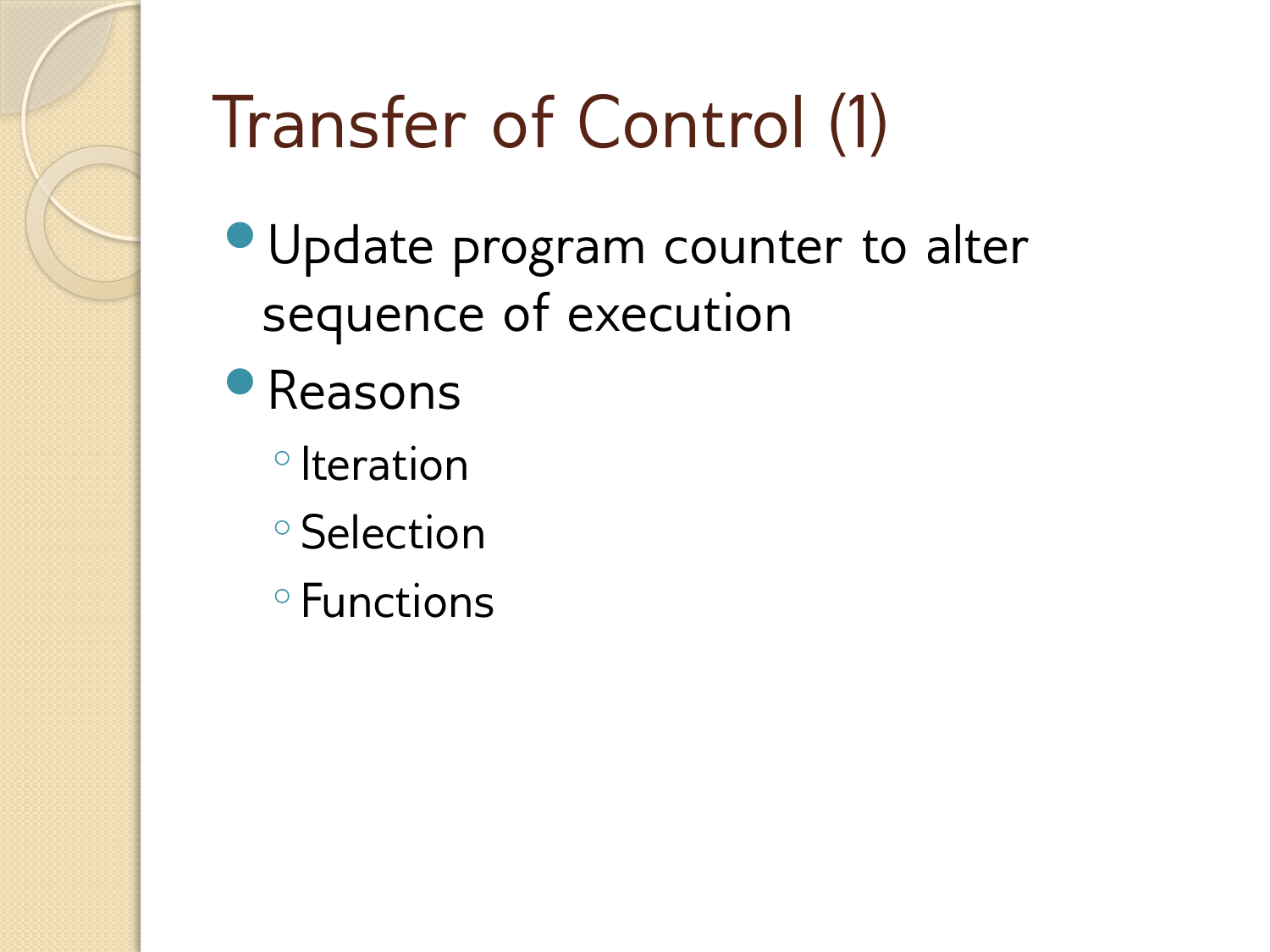

# Transfer of Control (1)
Update program counter to alter sequence of execution
Reasons
Iteration
Selection
Functions